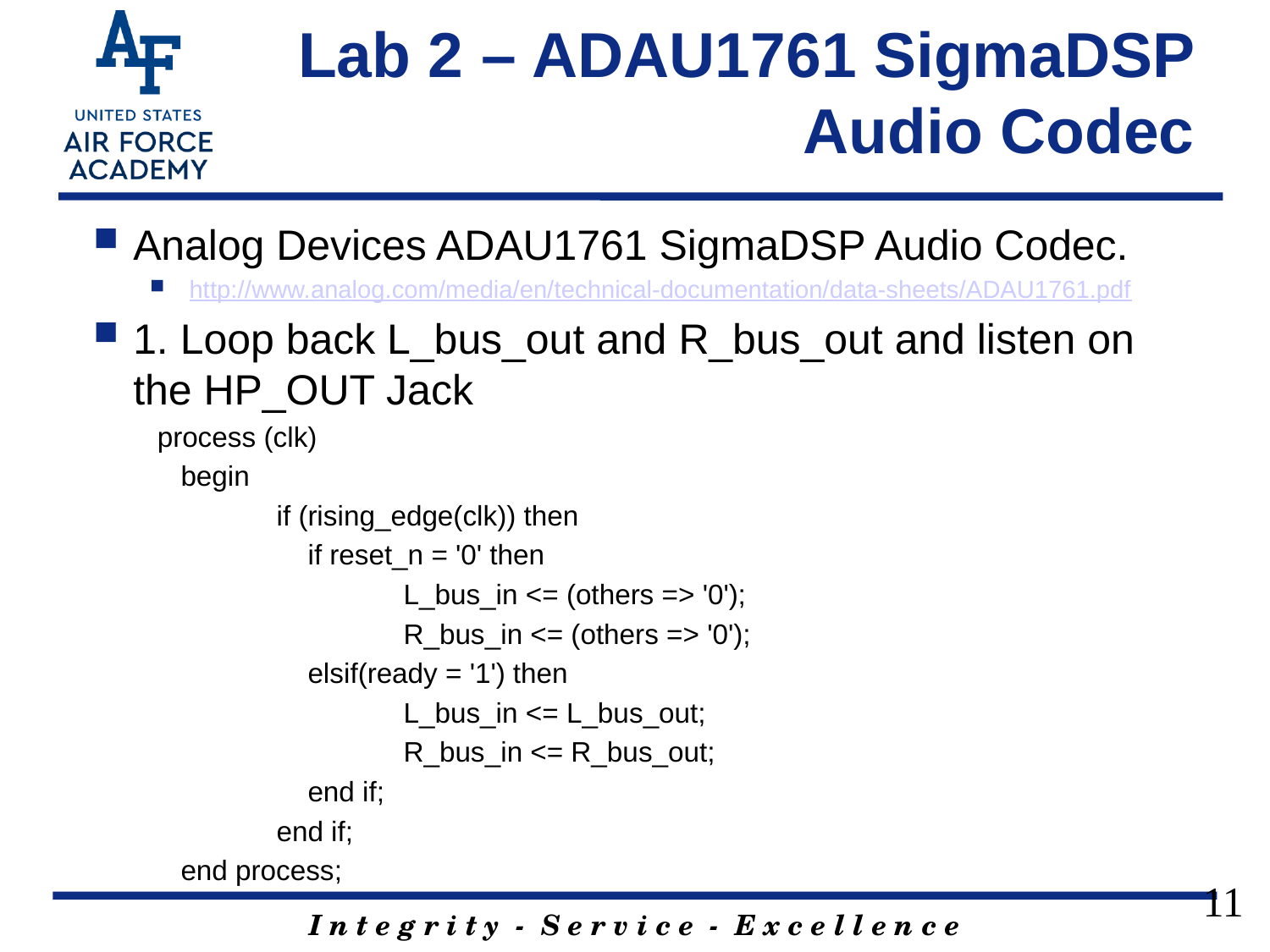

# Lab 2 – ADAU1761 SigmaDSP Audio Codec
Analog Devices ADAU1761 SigmaDSP Audio Codec.
http://www.analog.com/media/en/technical-documentation/data-sheets/ADAU1761.pdf
1. Loop back L_bus_out and R_bus_out and listen on the HP_OUT Jack
 process (clk)
    begin
	if (rising_edge(clk)) then
	    if reset_n = '0' then
		L_bus_in <= (others => '0');
		R_bus_in <= (others => '0');
	    elsif(ready = '1') then
		L_bus_in <= L_bus_out;
		R_bus_in <= R_bus_out;
	    end if;
	end if;
    end process;
11